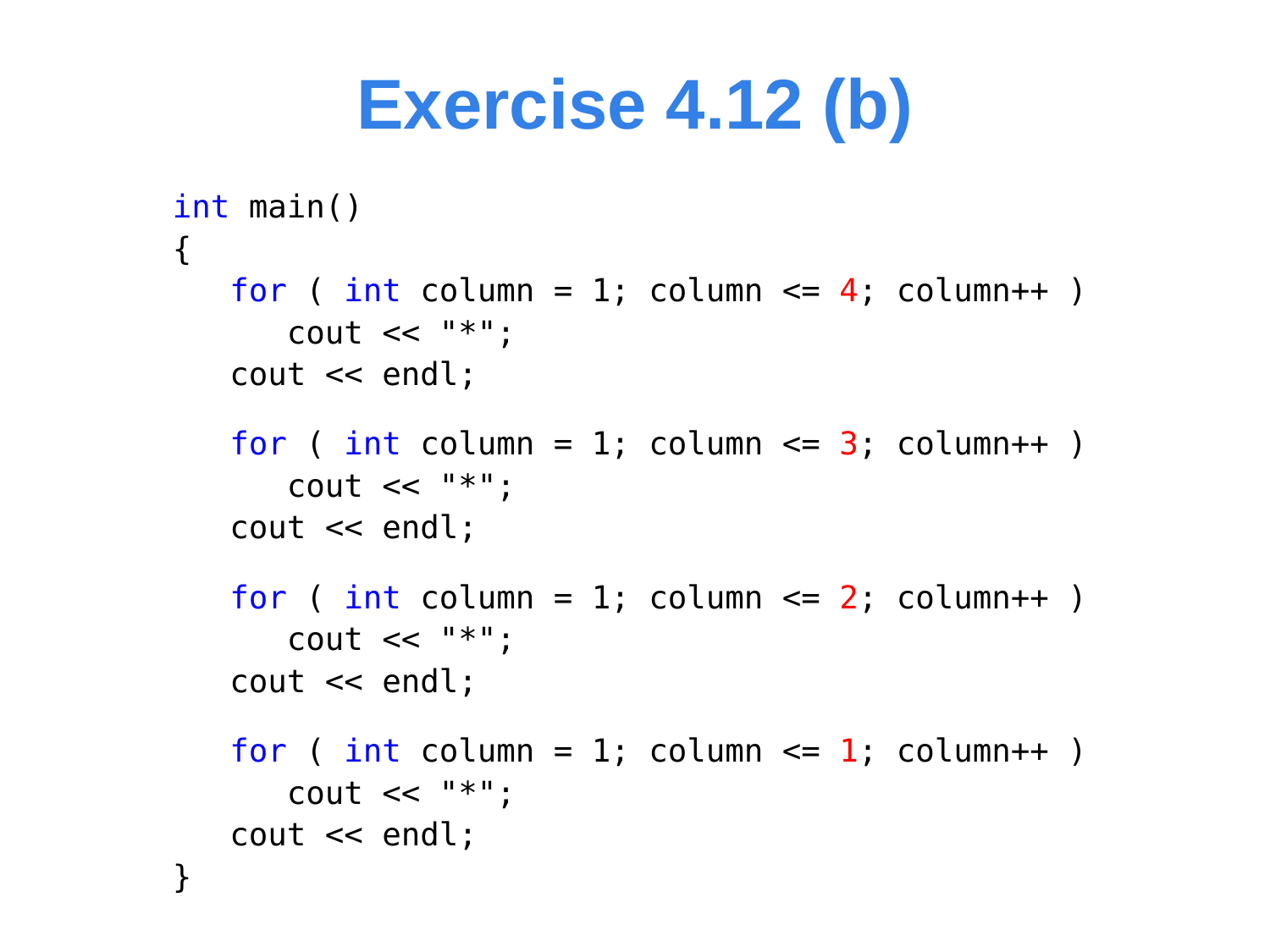

# Exercise 4.12 (b)
int main()
{
   for ( int column = 1; column <= 4; column++ )
      cout << "*";
   cout << endl;

   for ( int column = 1; column <= 3; column++ )
      cout << "*";
   cout << endl;

   for ( int column = 1; column <= 2; column++ )
      cout << "*";
   cout << endl;

   for ( int column = 1; column <= 1; column++ )
      cout << "*";
   cout << endl;
}